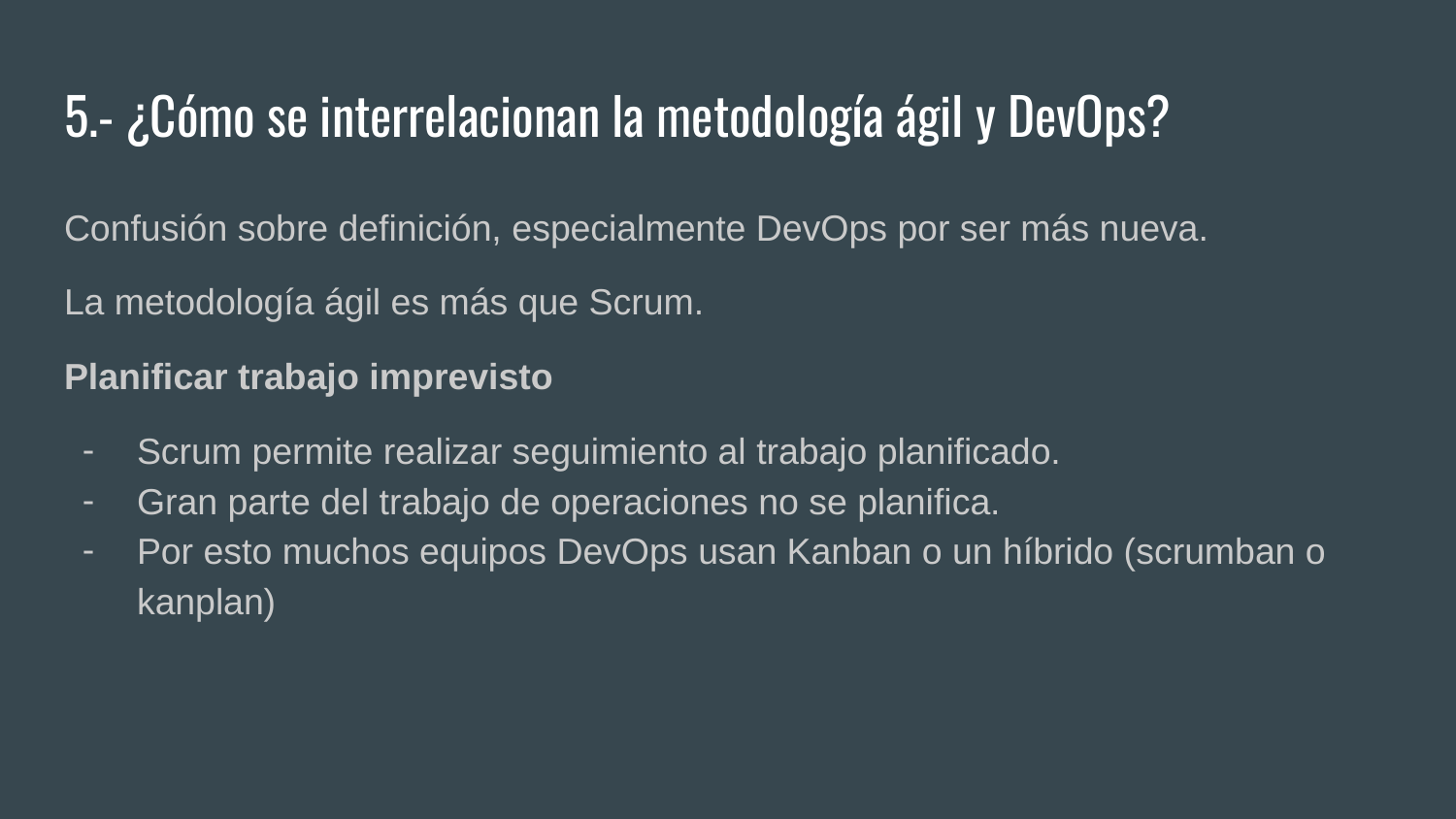

# 5.- ¿Cómo se interrelacionan la metodología ágil y DevOps?
Confusión sobre definición, especialmente DevOps por ser más nueva.
La metodología ágil es más que Scrum.
Planificar trabajo imprevisto
Scrum permite realizar seguimiento al trabajo planificado.
Gran parte del trabajo de operaciones no se planifica.
Por esto muchos equipos DevOps usan Kanban o un híbrido (scrumban o kanplan)